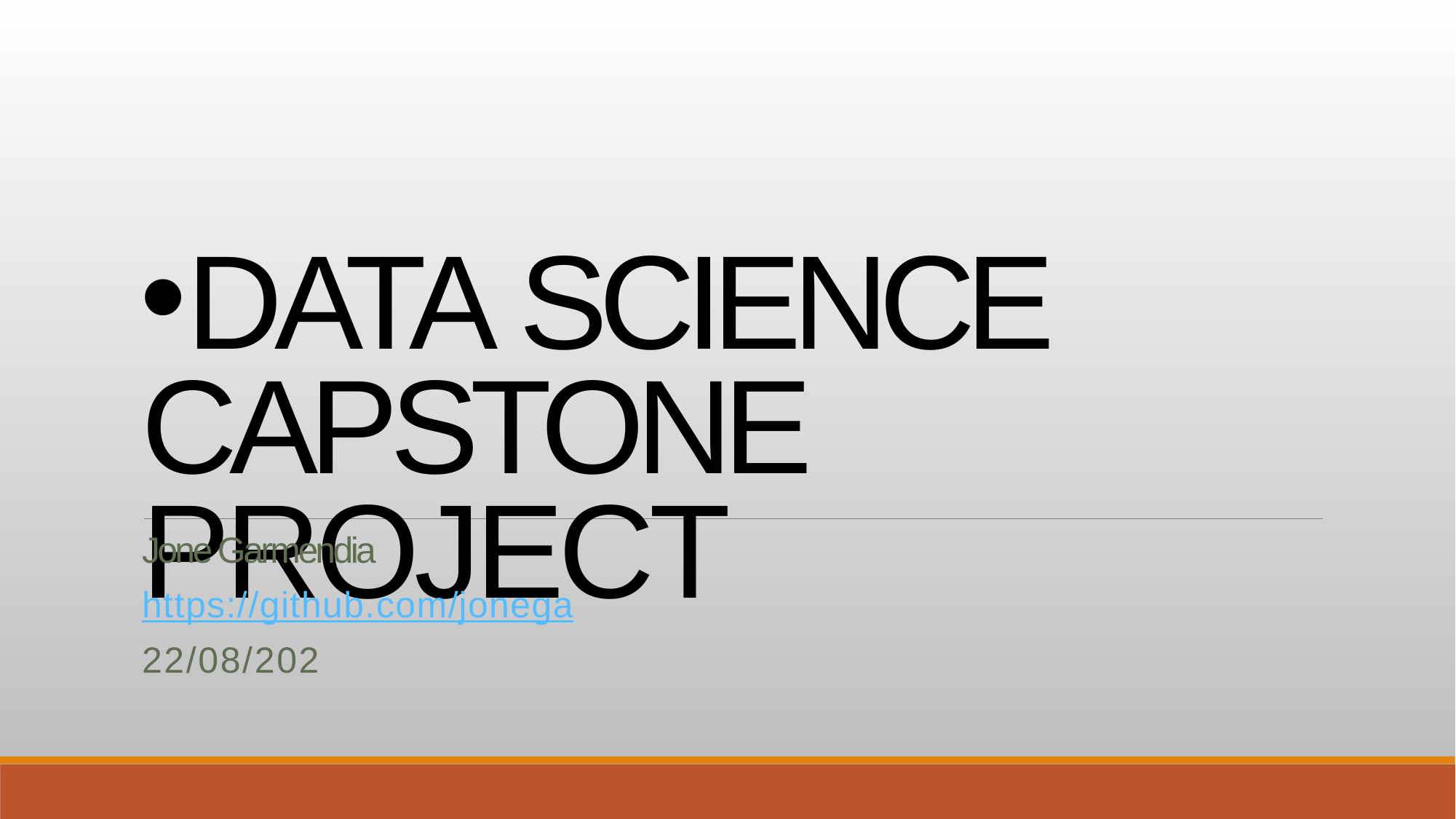

Data Science Capstone  Project
Jone Garmendia
https://github.com/jonega
22/08/202